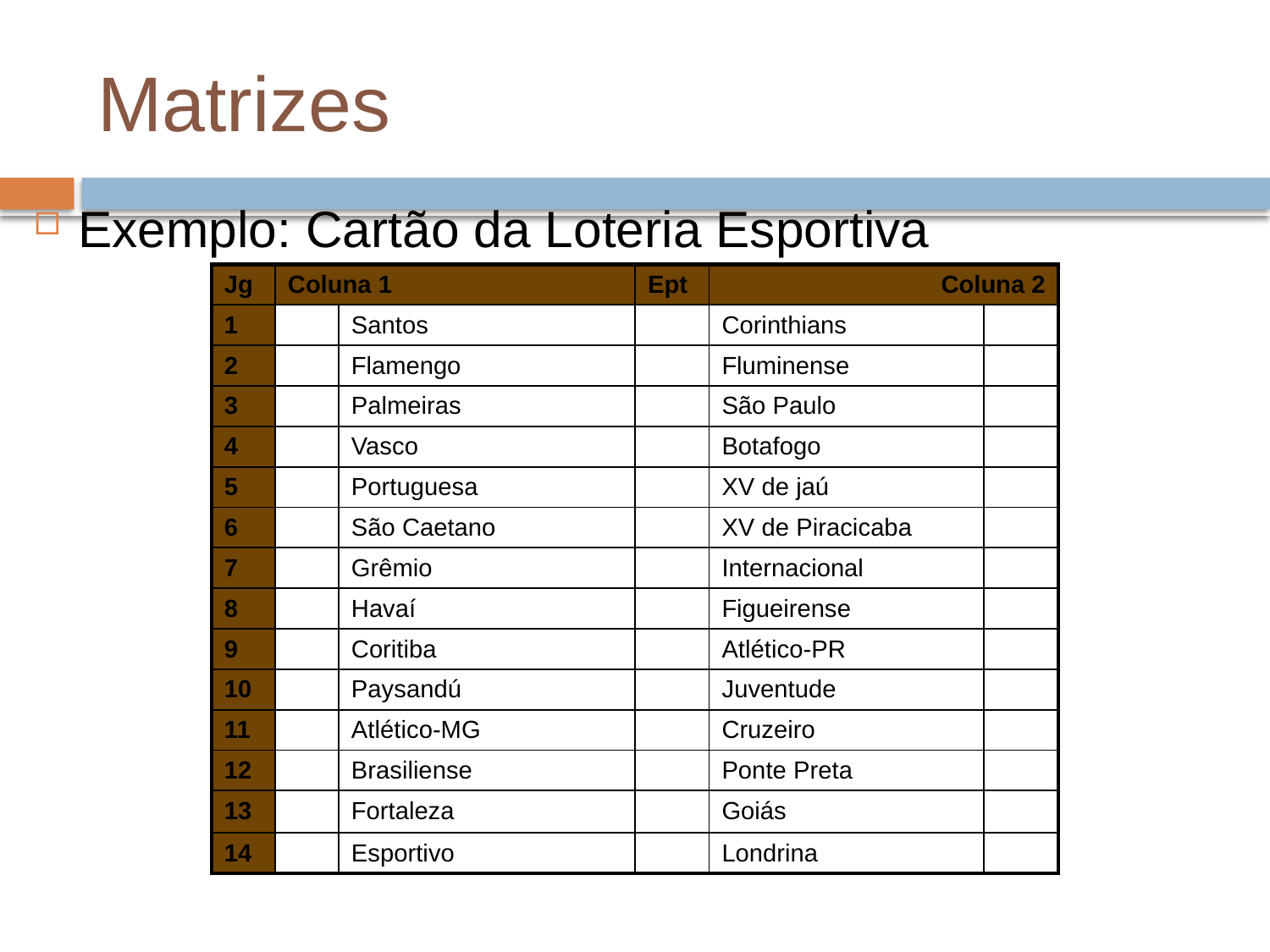

# Matrizes
Exemplo: Cartão da Loteria Esportiva
| Jg | Coluna 1 |  | Ept | Coluna 2 |  |
| --- | --- | --- | --- | --- | --- |
| 1 |  | Santos |  | Corinthians |  |
| 2 |  | Flamengo |  | Fluminense |  |
| 3 |  | Palmeiras |  | São Paulo |  |
| 4 |  | Vasco |  | Botafogo |  |
| 5 |  | Portuguesa |  | XV de jaú |  |
| 6 |  | São Caetano |  | XV de Piracicaba |  |
| 7 |  | Grêmio |  | Internacional |  |
| 8 |  | Havaí |  | Figueirense |  |
| 9 |  | Coritiba |  | Atlético-PR |  |
| 10 |  | Paysandú |  | Juventude |  |
| 11 |  | Atlético-MG |  | Cruzeiro |  |
| 12 |  | Brasiliense |  | Ponte Preta |  |
| 13 |  | Fortaleza |  | Goiás |  |
| 14 |  | Esportivo |  | Londrina |  |